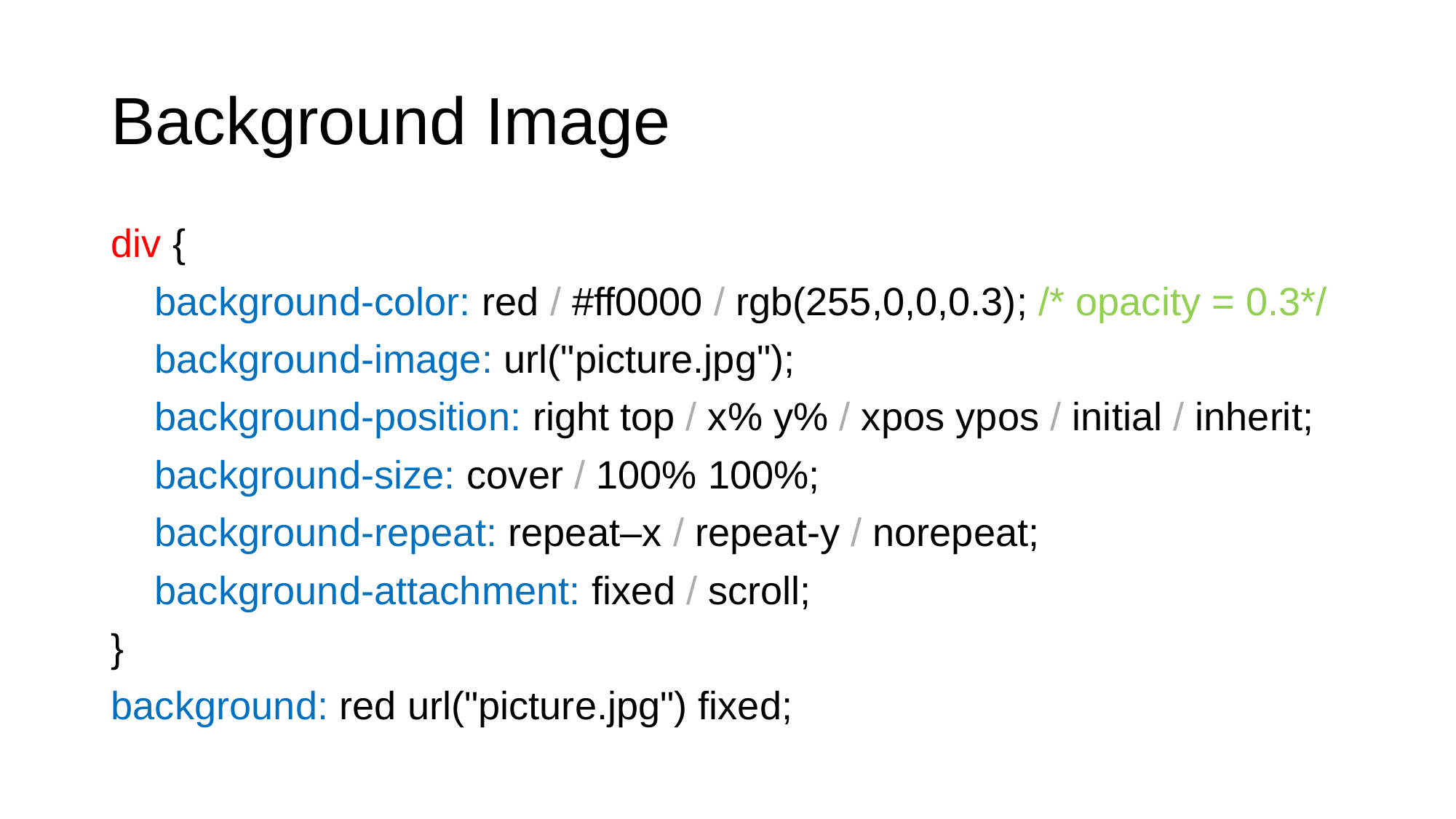

# Background Image
div {
    background-color: red / #ff0000 / rgb(255,0,0,0.3); /* opacity = 0.3*/
    background-image: url("picture.jpg");
    background-position: right top / x% y% / xpos ypos / initial / inherit;
    background-size: cover / 100% 100%;
    background-repeat: repeat–x / repeat-y / norepeat;
    background-attachment: fixed / scroll;
}
background: red url("picture.jpg") fixed;